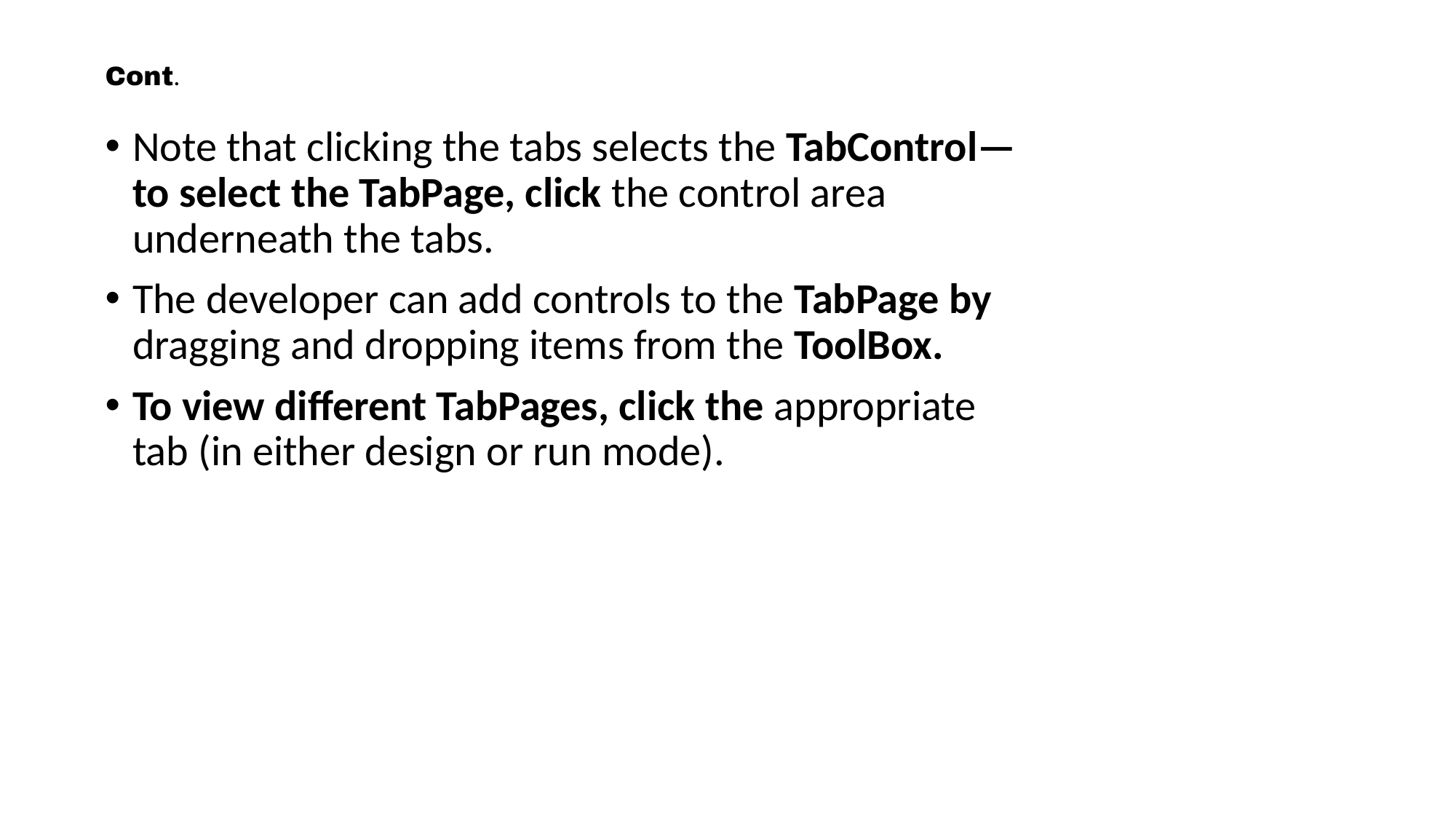

# Cont.
Note that clicking the tabs selects the TabControl—to select the TabPage, click the control area underneath the tabs.
The developer can add controls to the TabPage by dragging and dropping items from the ToolBox.
To view different TabPages, click the appropriate tab (in either design or run mode).